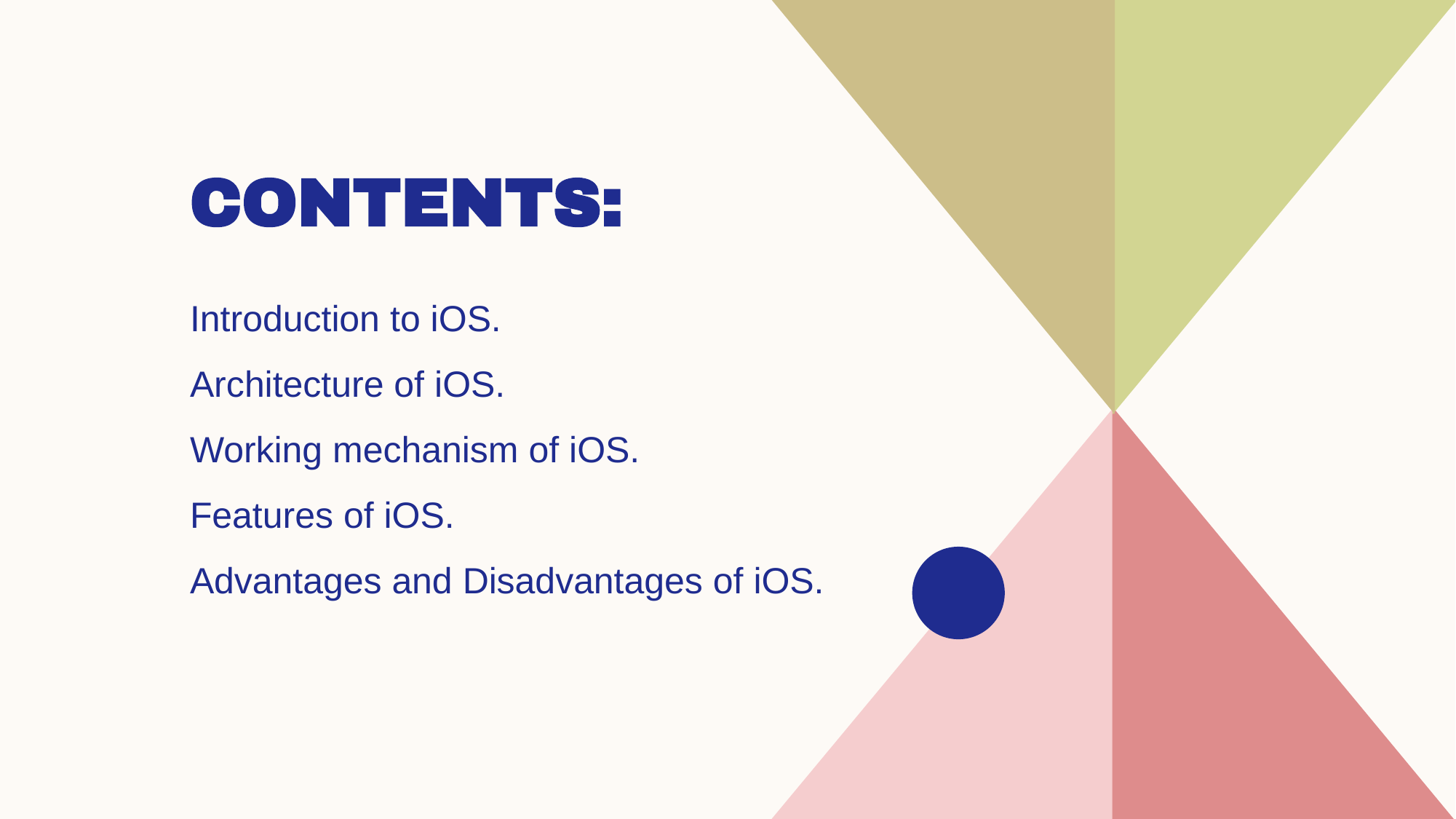

# Contents:
Introduction​ to iOS.
​Architecture of iOS.
Working mechanism of iOS.
​Features of iOS.
Advantages and Disadvantages of iOS.